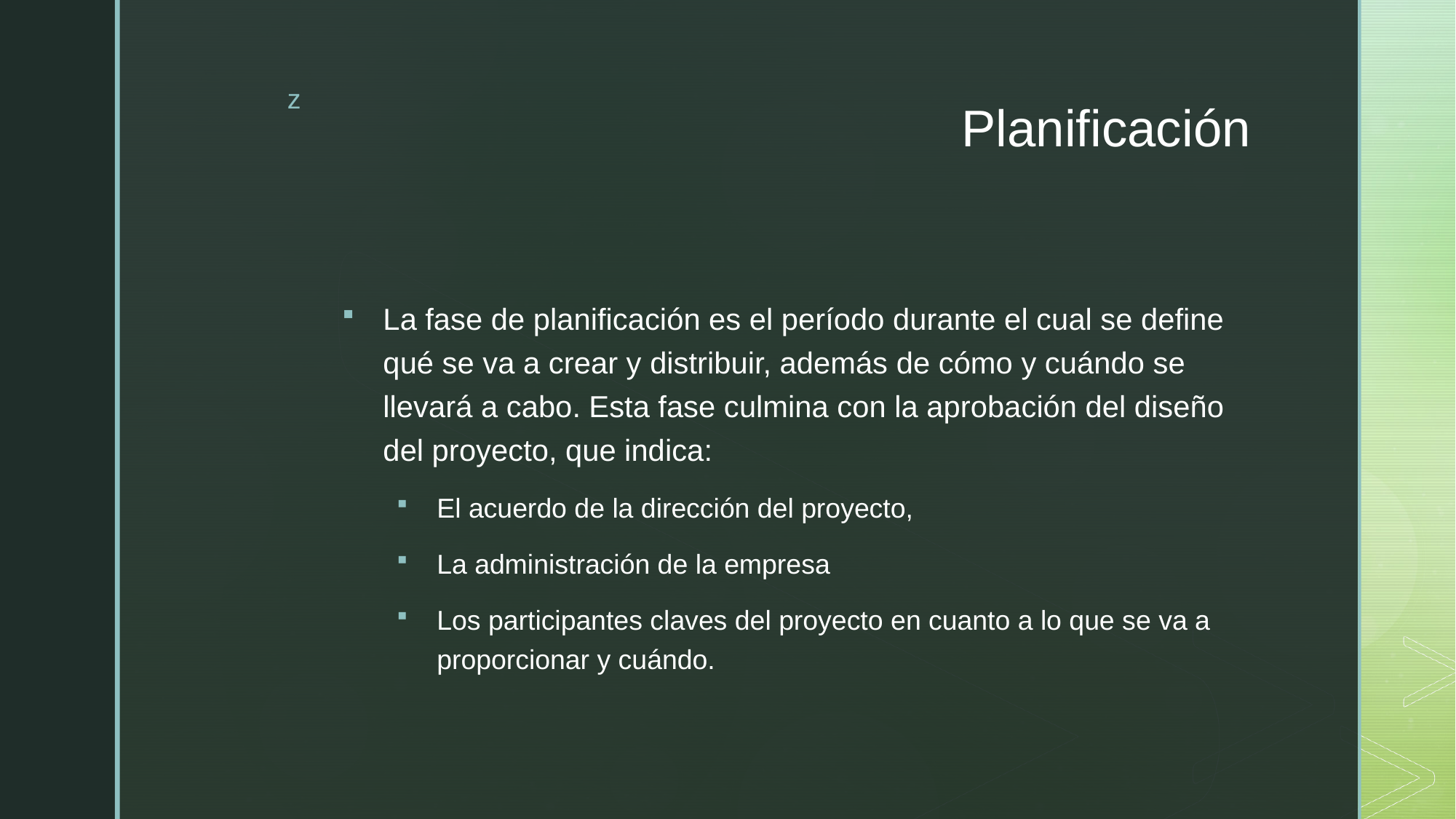

# Planificación
La fase de planificación es el período durante el cual se define qué se va a crear y distribuir, además de cómo y cuándo se llevará a cabo. Esta fase culmina con la aprobación del diseño del proyecto, que indica:
El acuerdo de la dirección del proyecto,
La administración de la empresa
Los participantes claves del proyecto en cuanto a lo que se va a proporcionar y cuándo.